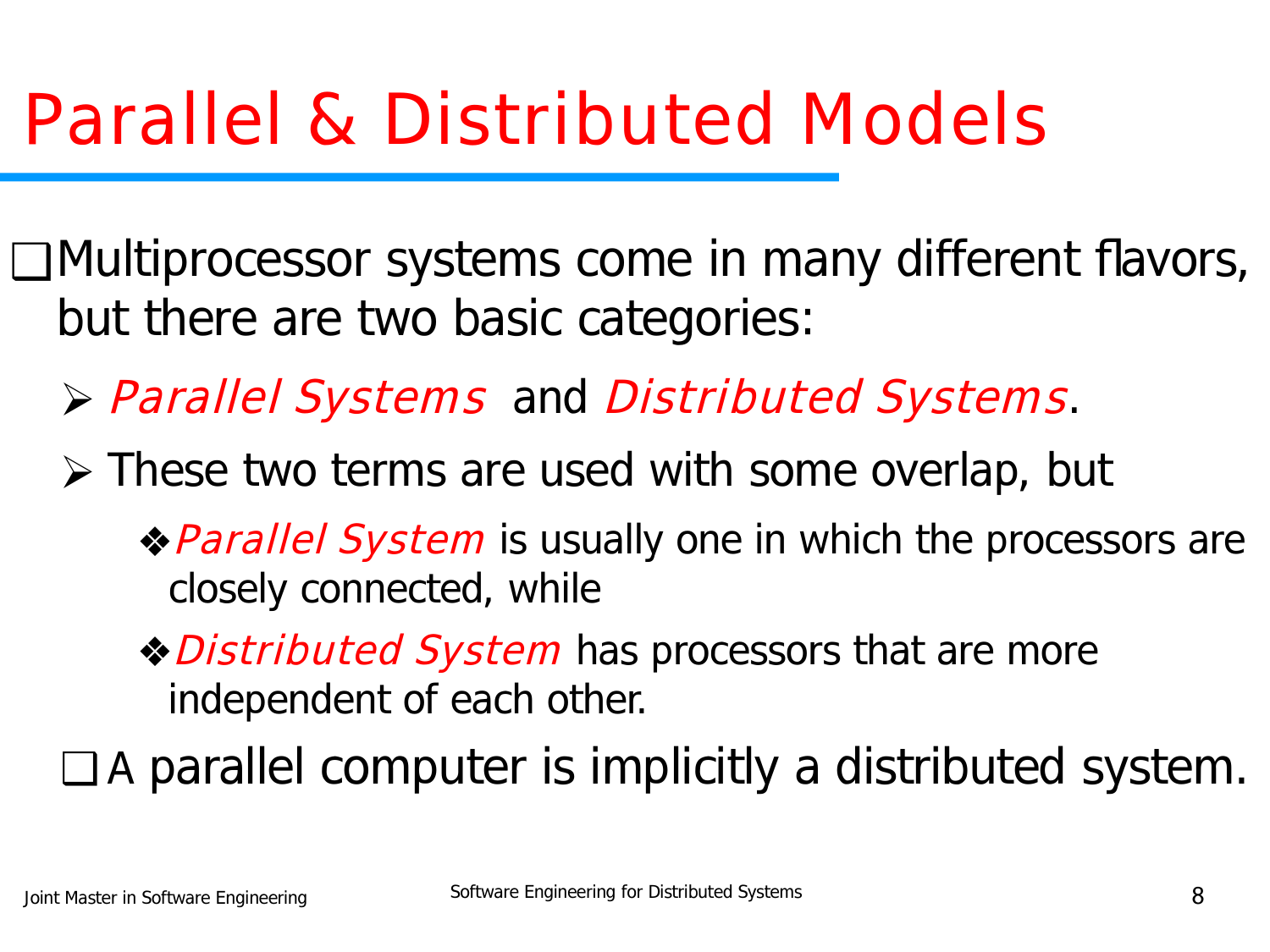

# Parallel & Distributed Models
Multiprocessor systems come in many different flavors, but there are two basic categories:
Parallel Systems  and Distributed Systems.
These two terms are used with some overlap, but
Parallel System is usually one in which the processors are closely connected, while
Distributed System has processors that are more independent of each other.
A parallel computer is implicitly a distributed system.

Software Engineering for Distributed Systems
8